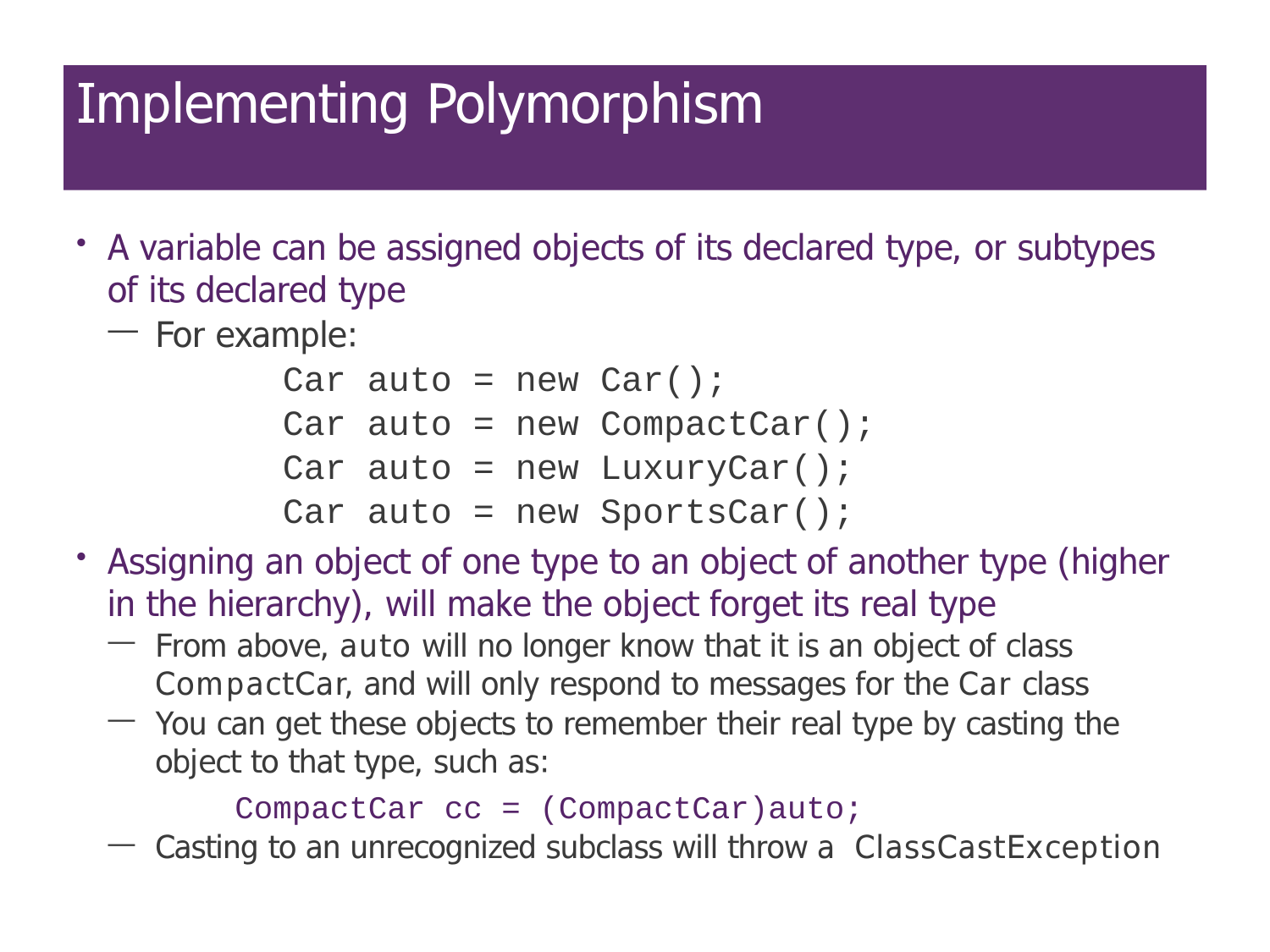

# Implementing Polymorphism
A variable can be assigned objects of its declared type, or subtypes of its declared type
For example:
		Car auto = new Car();
		Car auto = new CompactCar();
		Car auto = new LuxuryCar();
		Car auto = new SportsCar();
Assigning an object of one type to an object of another type (higher in the hierarchy), will make the object forget its real type
From above, auto will no longer know that it is an object of class CompactCar, and will only respond to messages for the Car class
You can get these objects to remember their real type by casting the object to that type, such as:
		CompactCar cc = (CompactCar)auto;
Casting to an unrecognized subclass will throw a  ClassCastException